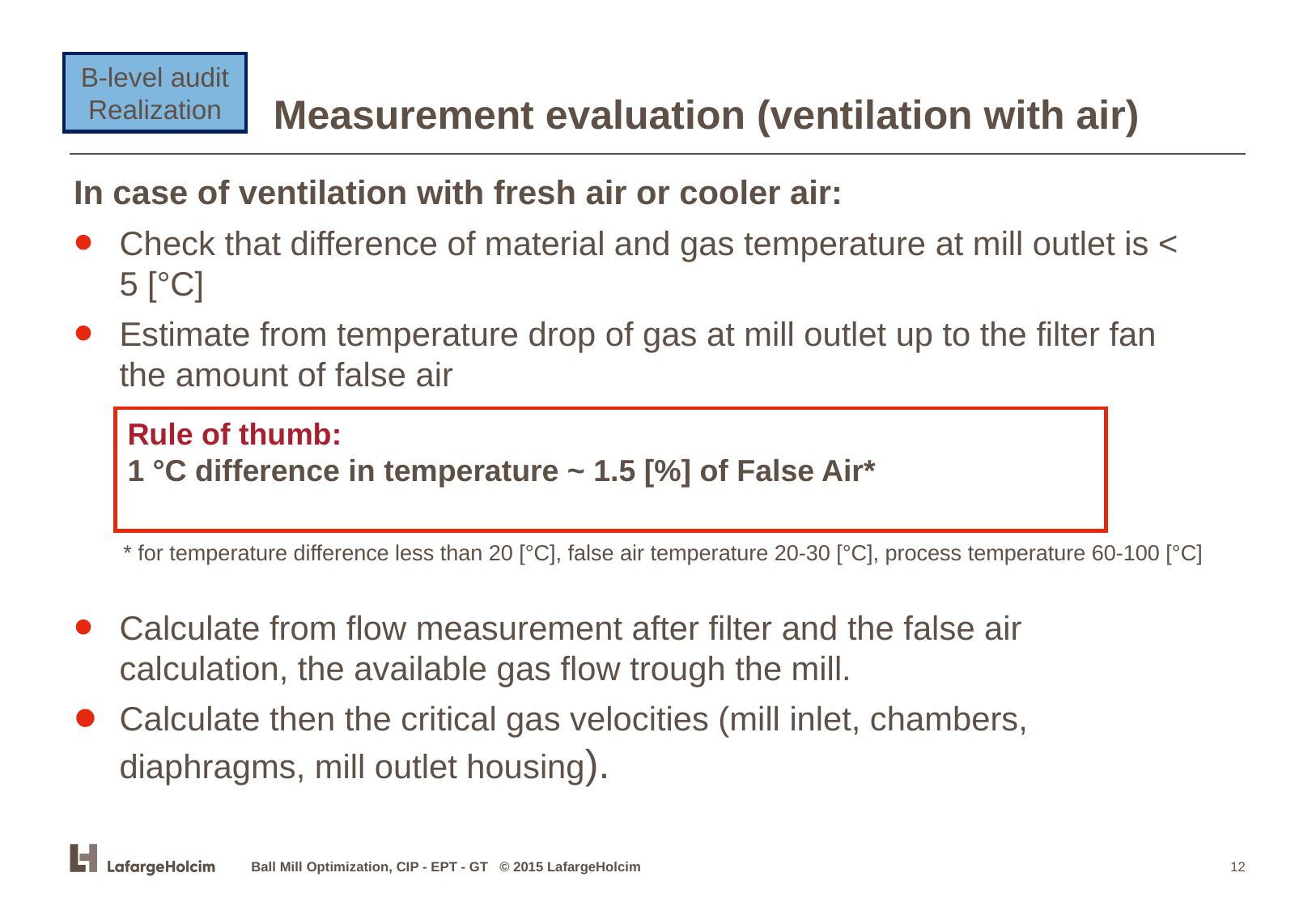

# Measurement evaluation (ventilation with air)
B-level audit Realization
In case of ventilation with fresh air or cooler air:
Check that difference of material and gas temperature at mill outlet is < 5 [°C]
Estimate from temperature drop of gas at mill outlet up to the filter fan the amount of false air

Calculate from flow measurement after filter and the false air calculation, the available gas flow trough the mill.
Calculate then the critical gas velocities (mill inlet, chambers, diaphragms, mill outlet housing).

Rule of thumb:
1 °C difference in temperature ~ 1.5 [%] of False Air*

* for temperature difference less than 20 [°C], false air temperature 20-30 [°C], process temperature 60-100 [°C]
Ball Mill Optimization, CIP - EPT - GT   © 2015 LafargeHolcim
12